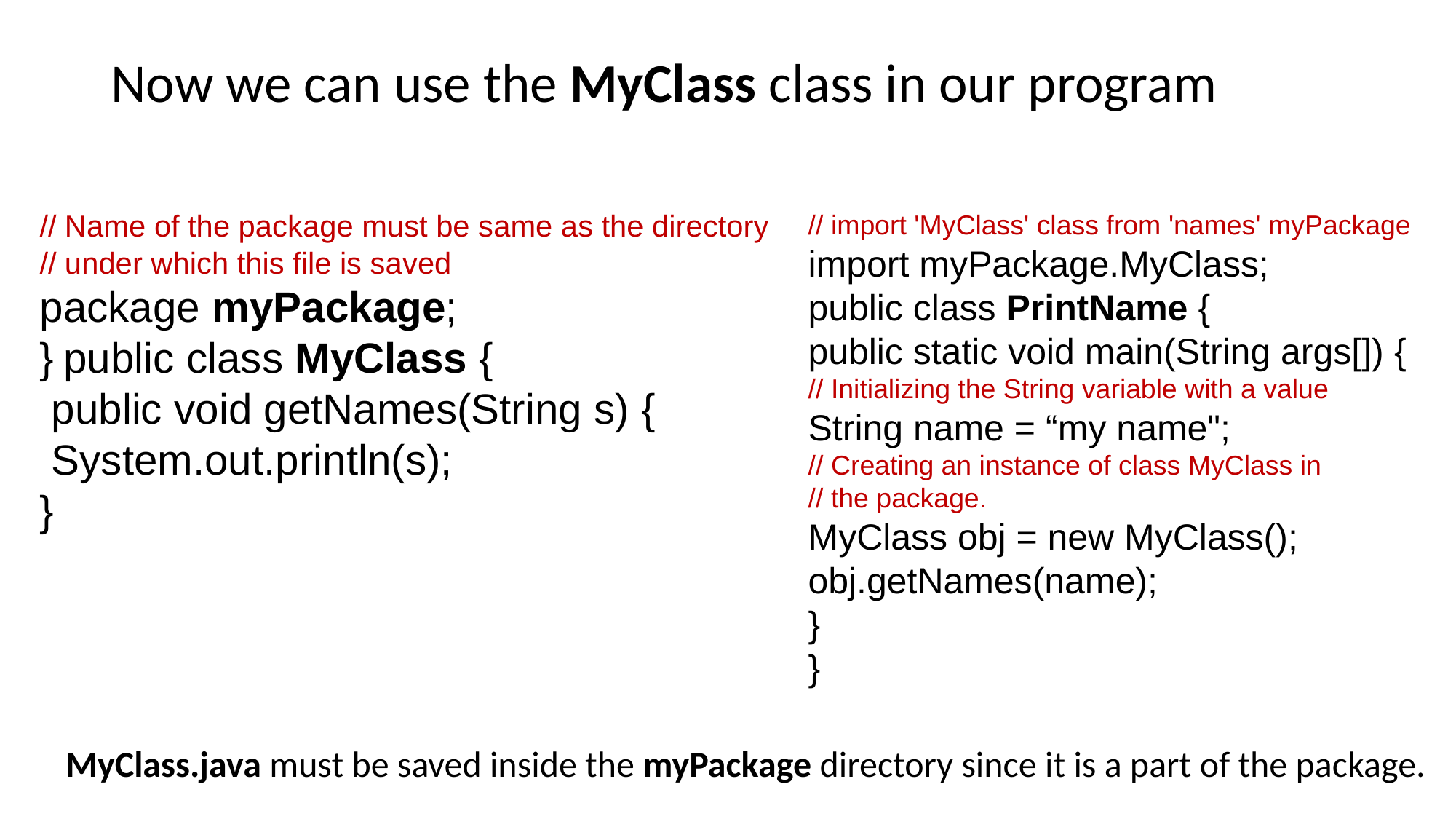

# Now we can use the MyClass class in our program
// Name of the package must be same as the directory
// under which this file is saved
package myPackage;
} public class MyClass {
 public void getNames(String s) {
 System.out.println(s);
}

// import 'MyClass' class from 'names' myPackage
import myPackage.MyClass;
public class PrintName {
public static void main(String args[]) {
// Initializing the String variable with a value
String name = “my name";
// Creating an instance of class MyClass in
// the package.
MyClass obj = new MyClass();
obj.getNames(name);
}
}
MyClass.java must be saved inside the myPackage directory since it is a part of the package.